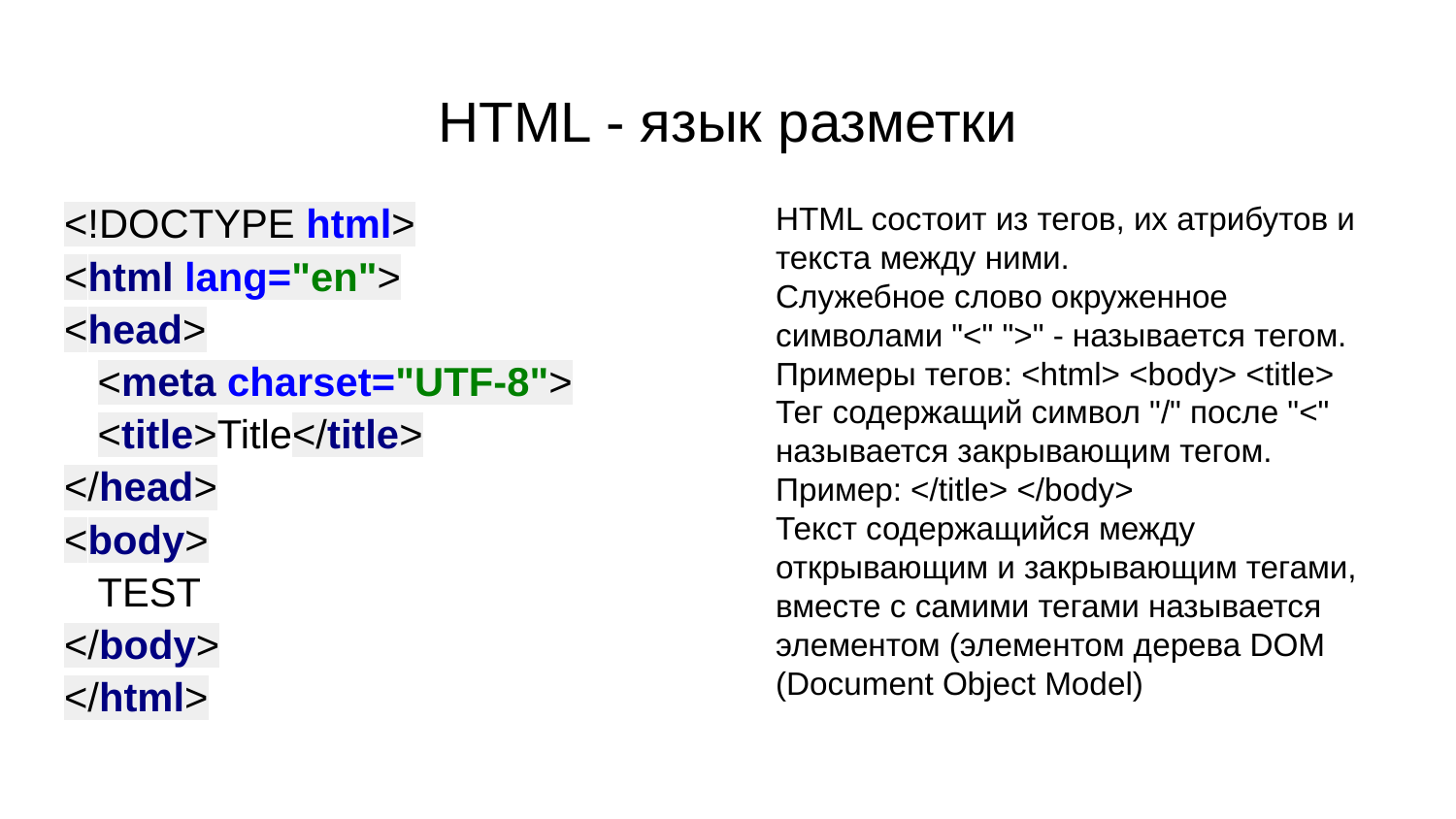

# HTML - язык разметки
<!DOCTYPE html>
<html lang="en">
<head>
   <meta charset="UTF-8">
   <title>Title</title>
</head>
<body>
   TEST
</body>
</html>

HTML состоит из тегов, их атрибутов и текста между ними.
Служебное слово окруженное символами "<" ">" - называется тегом.
Примеры тегов: <html> <body> <title>
Тег содержащий символ "/" после "<" называется закрывающим тегом.
Пример: </title> </body>
Текст содержащийся между открывающим и закрывающим тегами,
вместе с самими тегами называется элементом (элементом дерева DOM
(Document Object Model)